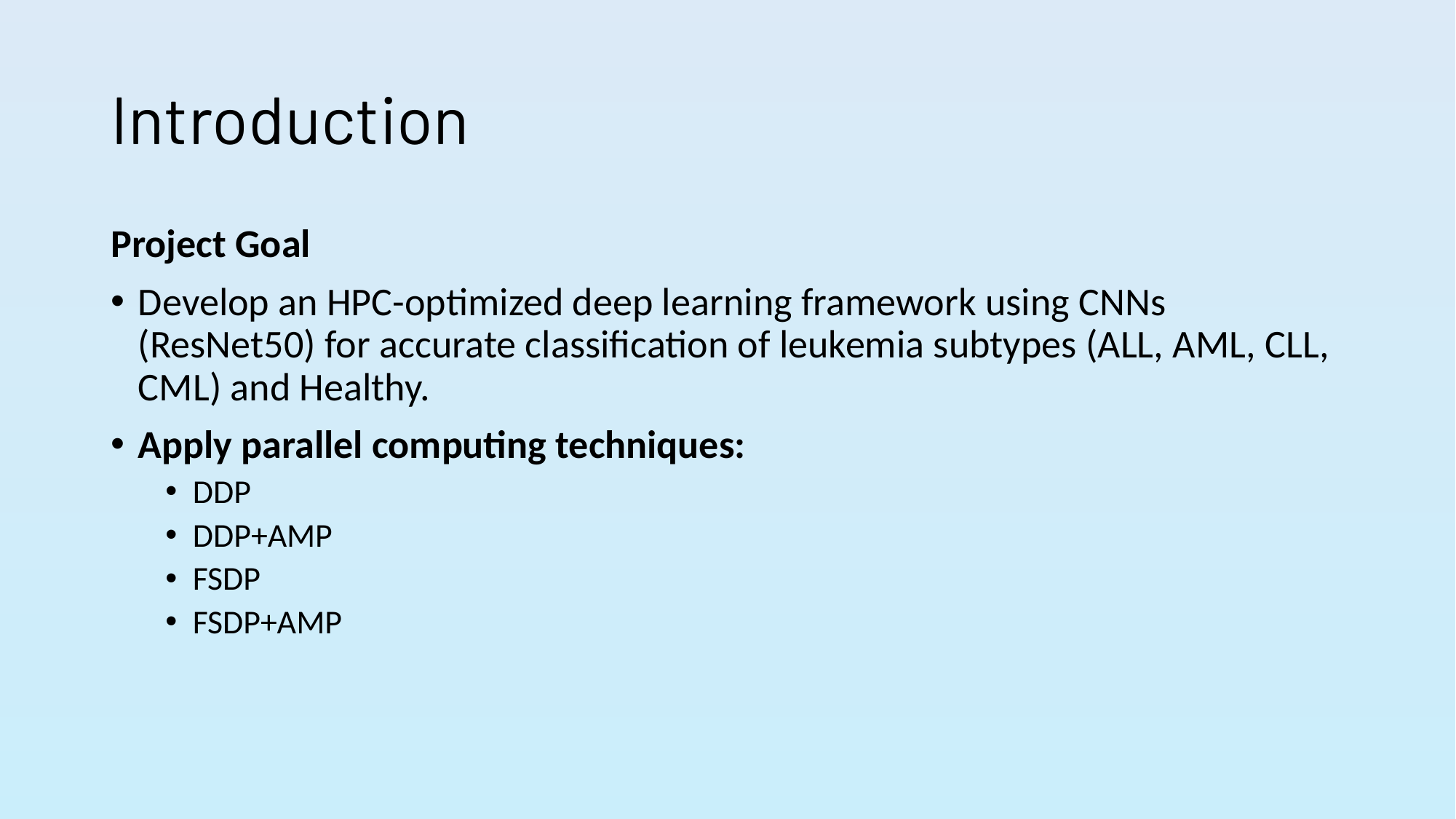

# Introduction
Project Goal
Develop an HPC-optimized deep learning framework using CNNs (ResNet50) for accurate classification of leukemia subtypes (ALL, AML, CLL, CML) and Healthy.
Apply parallel computing techniques:
DDP
DDP+AMP
FSDP
FSDP+AMP